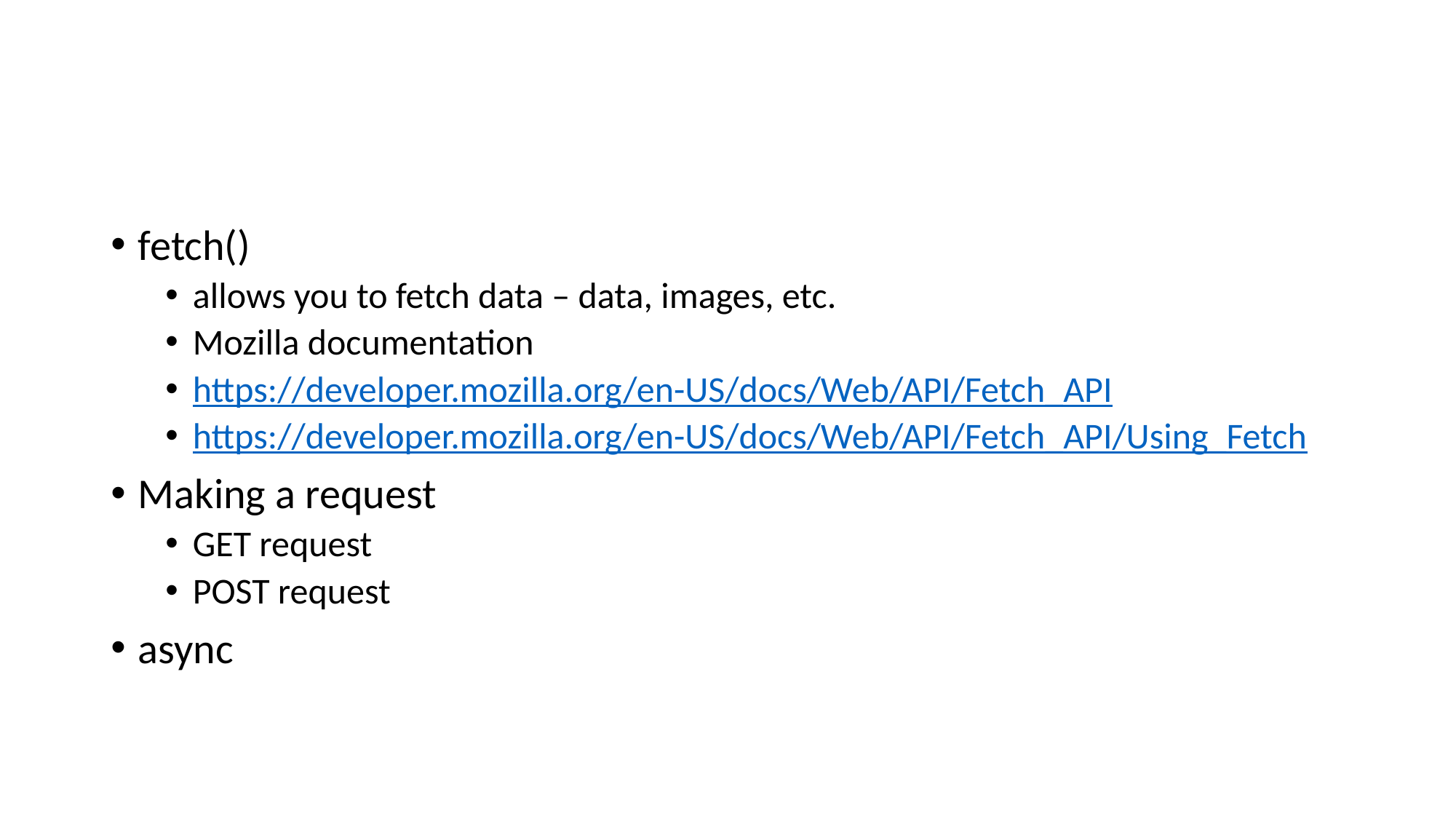

#
fetch()
allows you to fetch data – data, images, etc.
Mozilla documentation
https://developer.mozilla.org/en-US/docs/Web/API/Fetch_API
https://developer.mozilla.org/en-US/docs/Web/API/Fetch_API/Using_Fetch
Making a request
GET request
POST request
async